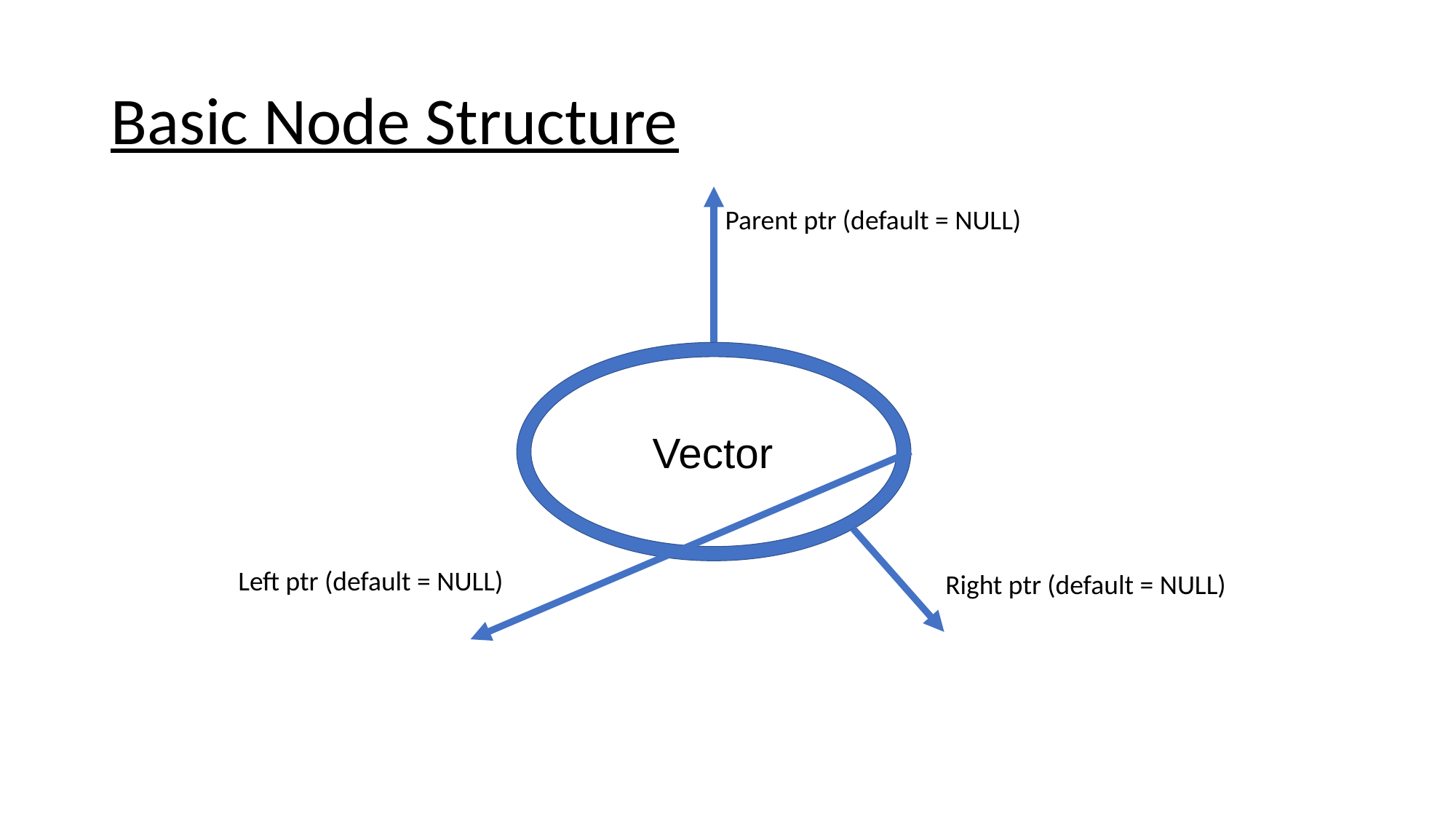

# Basic Node Structure
Parent ptr (default = NULL)

Vector
Left ptr (default = NULL)
Right ptr (default = NULL)